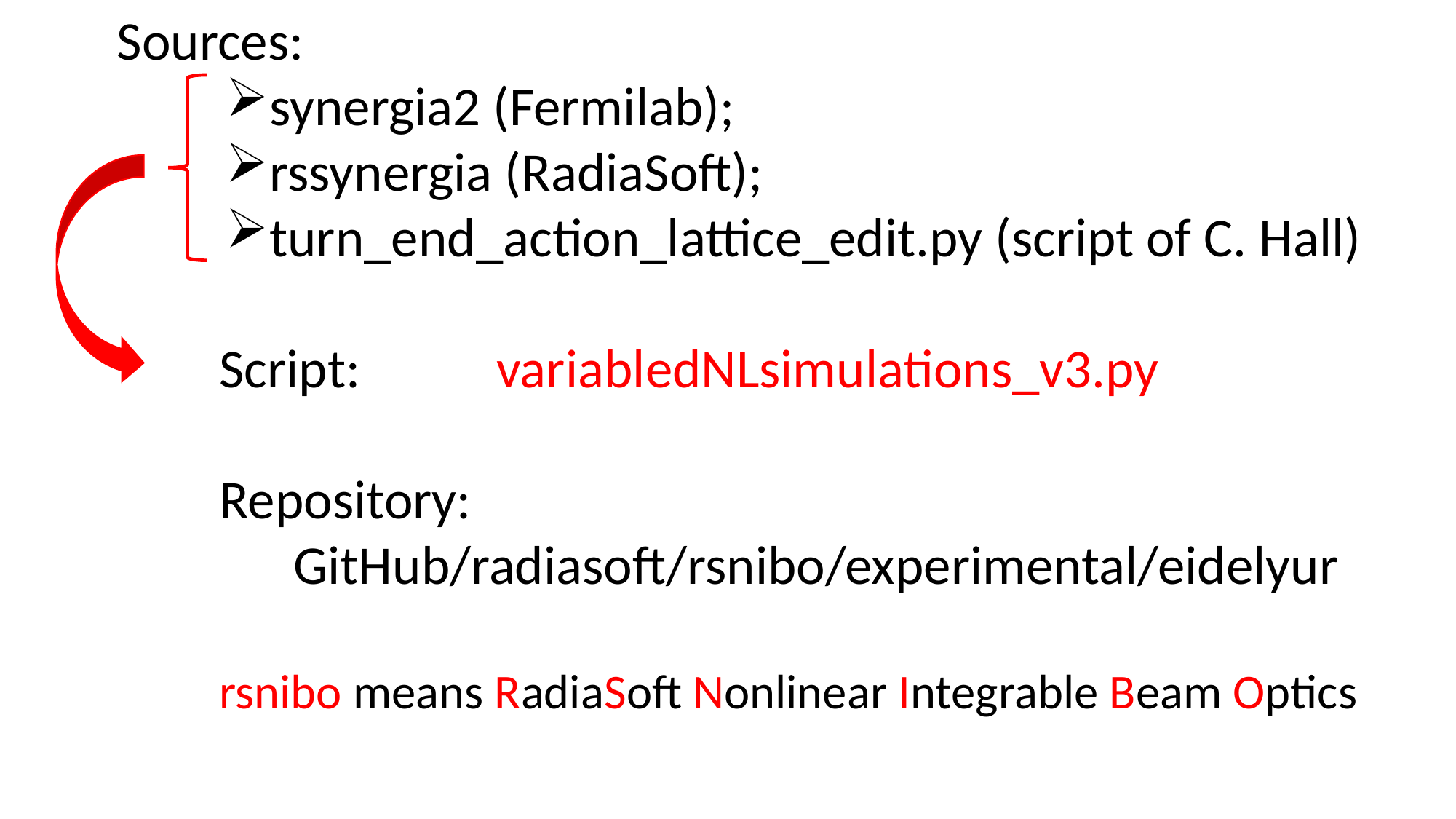

Sources:
synergia2 (Fermilab);
rssynergia (RadiaSoft);
turn_end_action_lattice_edit.py (script of C. Hall)

Script:           variabledNLsimulations_v3.py

Repository:
      GitHub/radiasoft/rsnibo/experimental/eidelyur

rsnibo means RadiaSoft Nonlinear Integrable Beam Optics